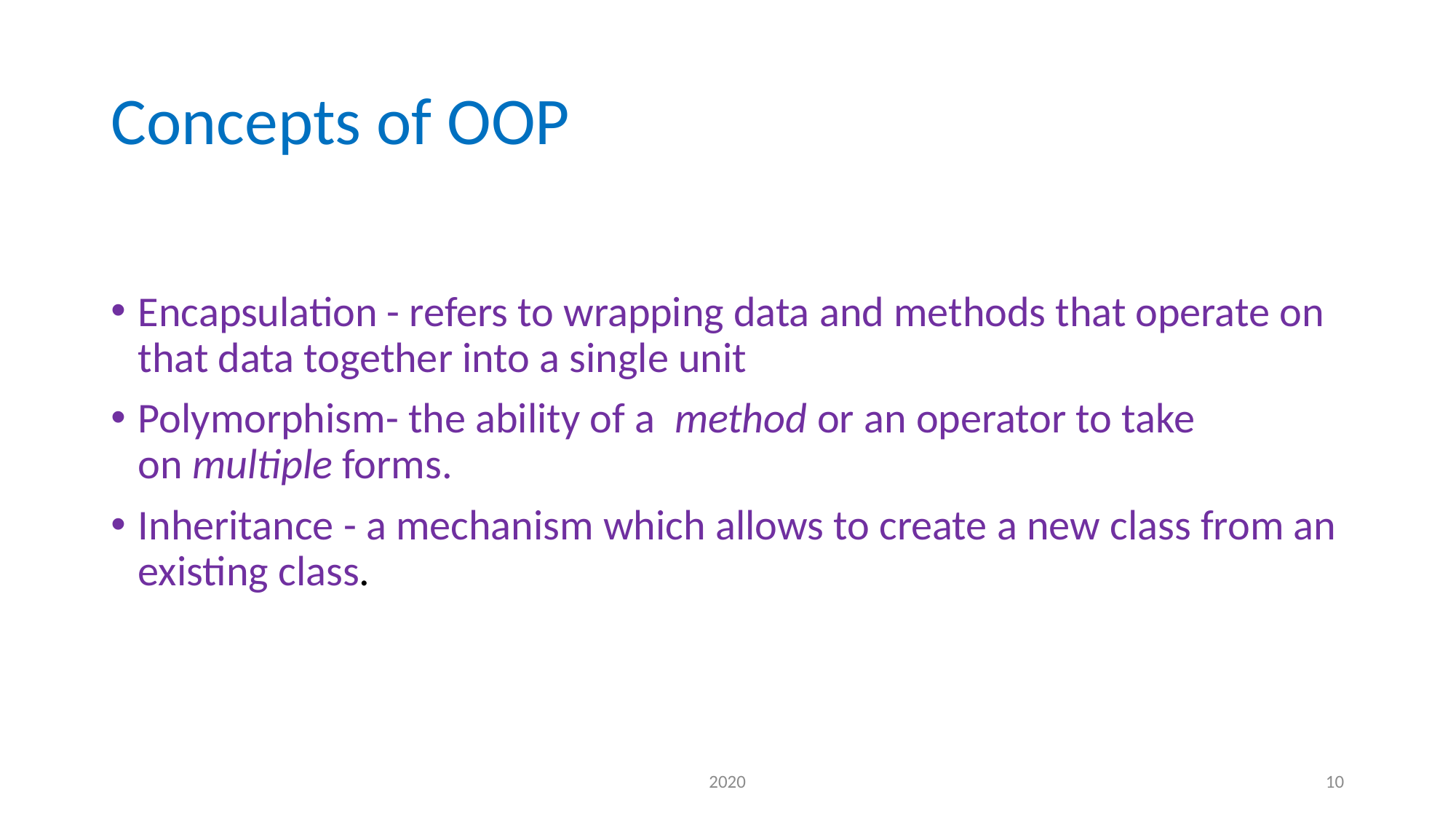

# Concepts of OOP

Encapsulation - refers to wrapping data and methods that operate on that data together into a single unit
Polymorphism- the ability of a  method or an operator to take on multiple forms.
Inheritance - a mechanism which allows to create a new class from an existing class.
2020
10